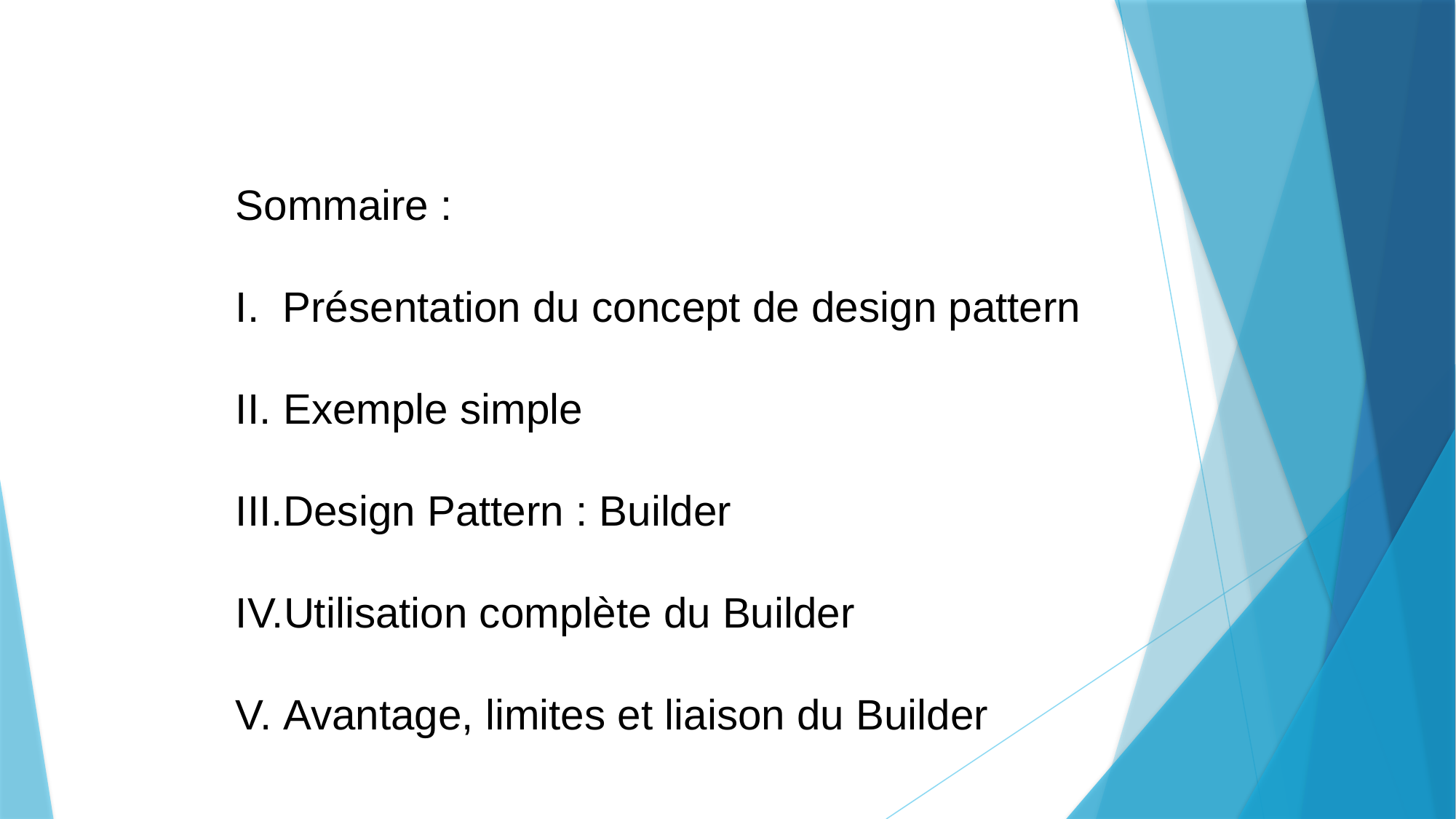

Sommaire :

I.  Présentation du concept de design pattern

Exemple simple

Design Pattern : Builder

Utilisation complète du Builder

Avantage, limites et liaison du Builder